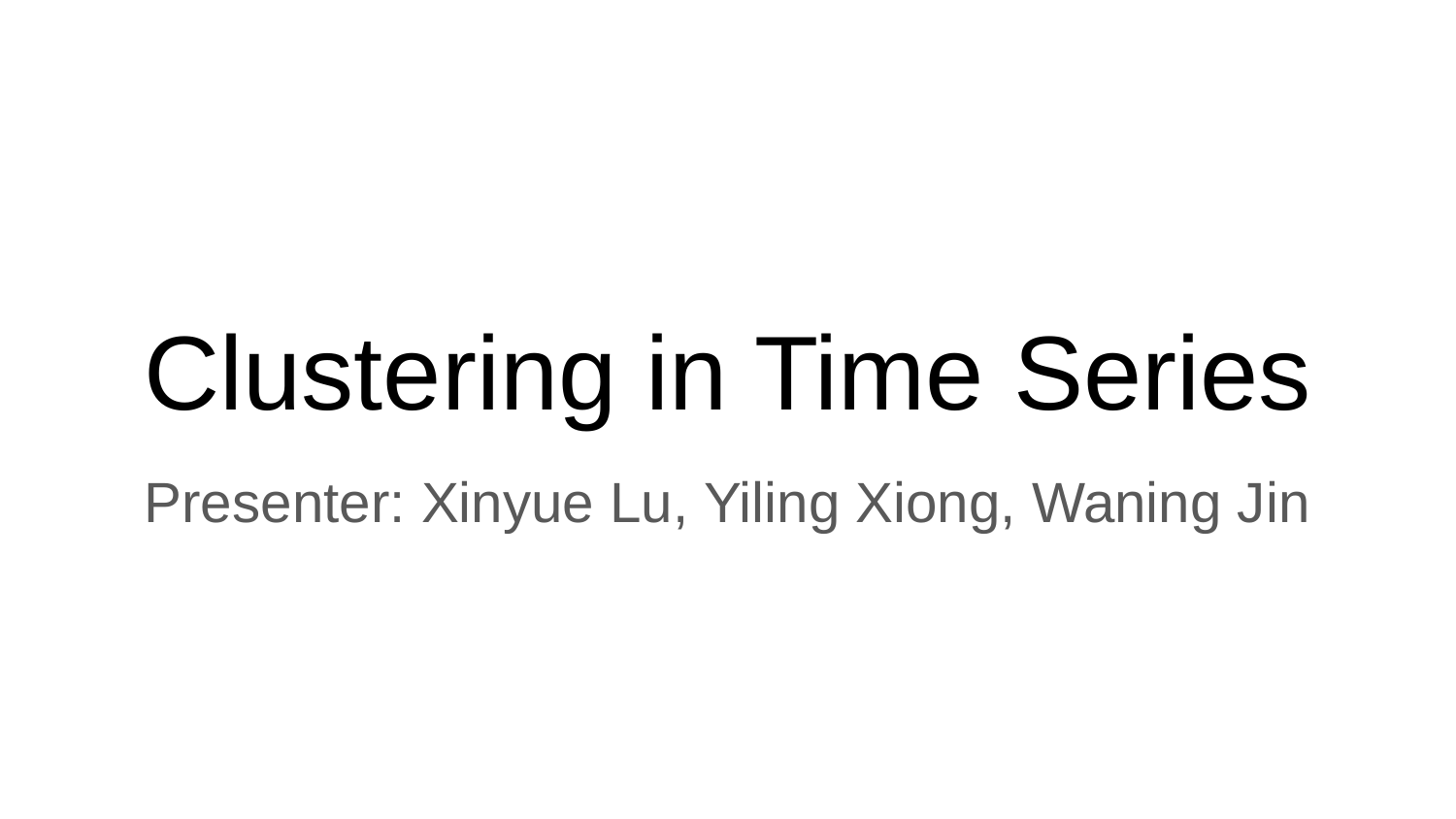

# Clustering in Time Series
Presenter: Xinyue Lu, Yiling Xiong, Waning Jin